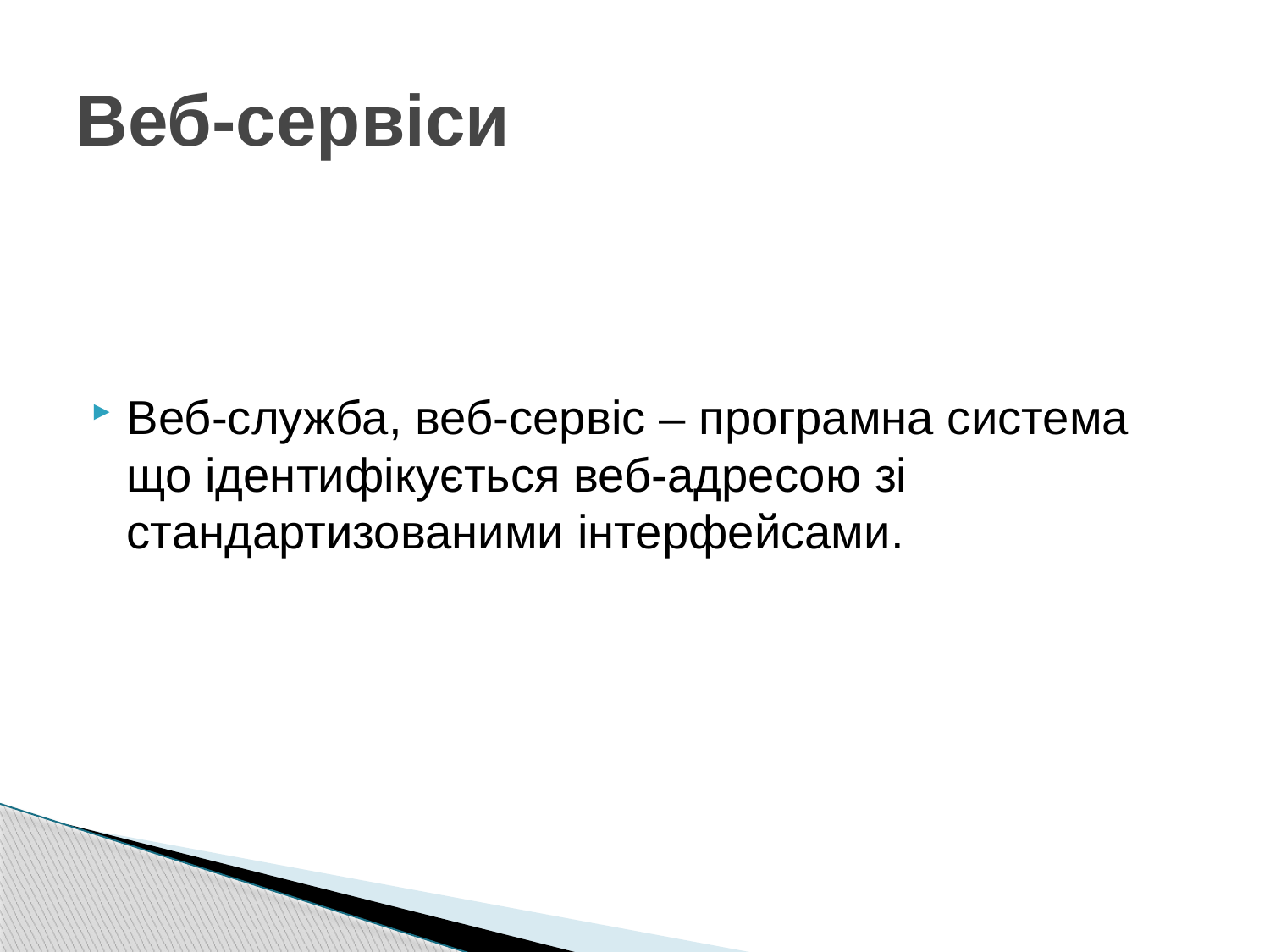

# Веб-сервіси
Веб-служба, веб-сервіс ­– програмна система що ідентифікується веб-адресою зі стандартизованими інтерфейсами.